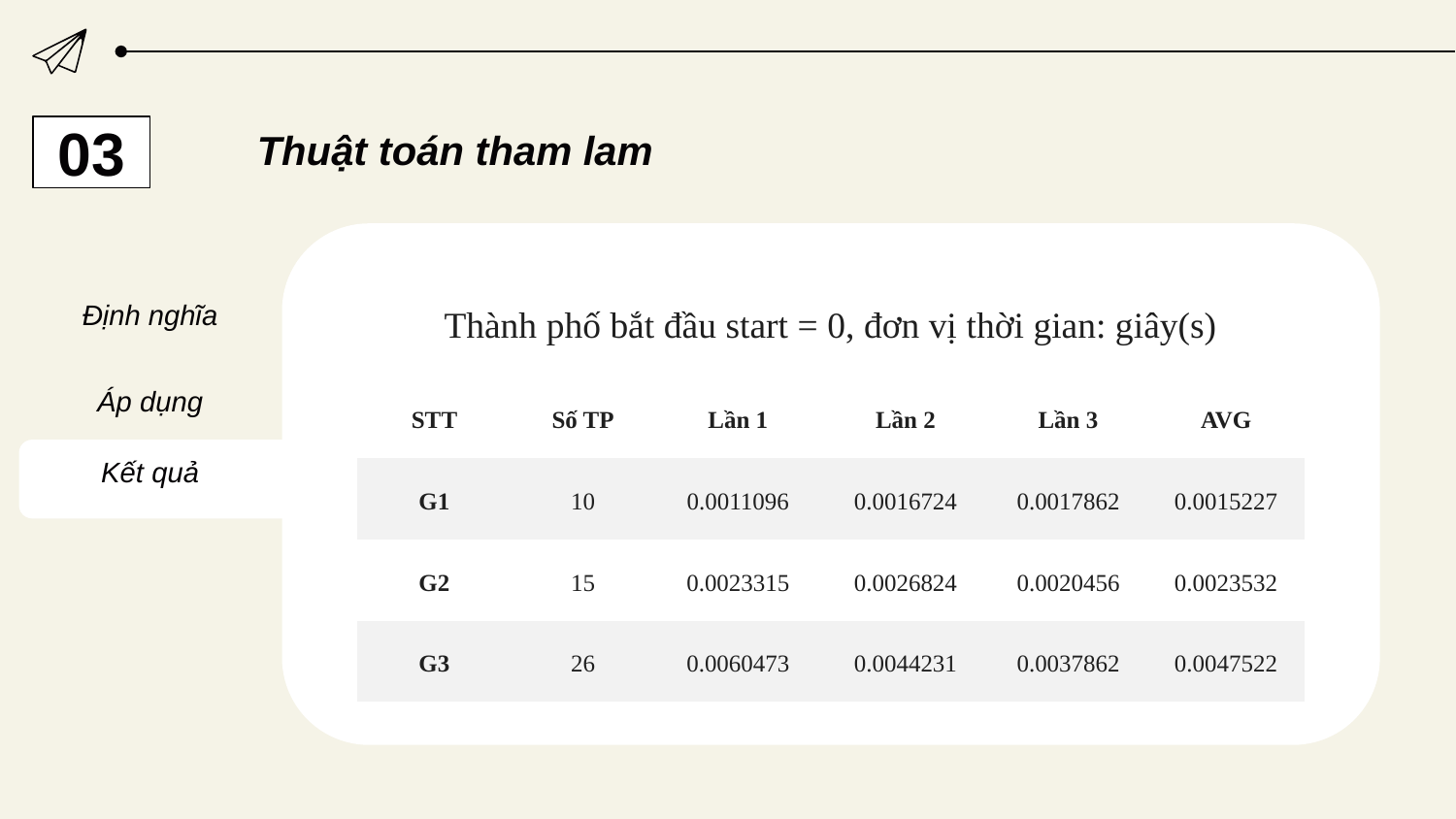

03
Thuật toán tham lam
02
03

Thuật toán tham lam
Định nghĩa
Thành phố bắt đầu start = 0, đơn vị thời gian: giây(s)
Áp dụng
| STT | Số TP | Lần 1 | Lần 2 | Lần 3 | AVG |
| --- | --- | --- | --- | --- | --- |
| G1 | 10 | 0.0011096 | 0.0016724 | 0.0017862 | 0.0015227 |
| G2 | 15 | 0.0023315 | 0.0026824 | 0.0020456 | 0.0023532 |
| G3 | 26 | 0.0060473 | 0.0044231 | 0.0037862 | 0.0047522 |
Kết quả

06
Bảng so sánh
Thuật toán vét cạn
05
04
Thuật toán ACO
Thuật toán di truyền